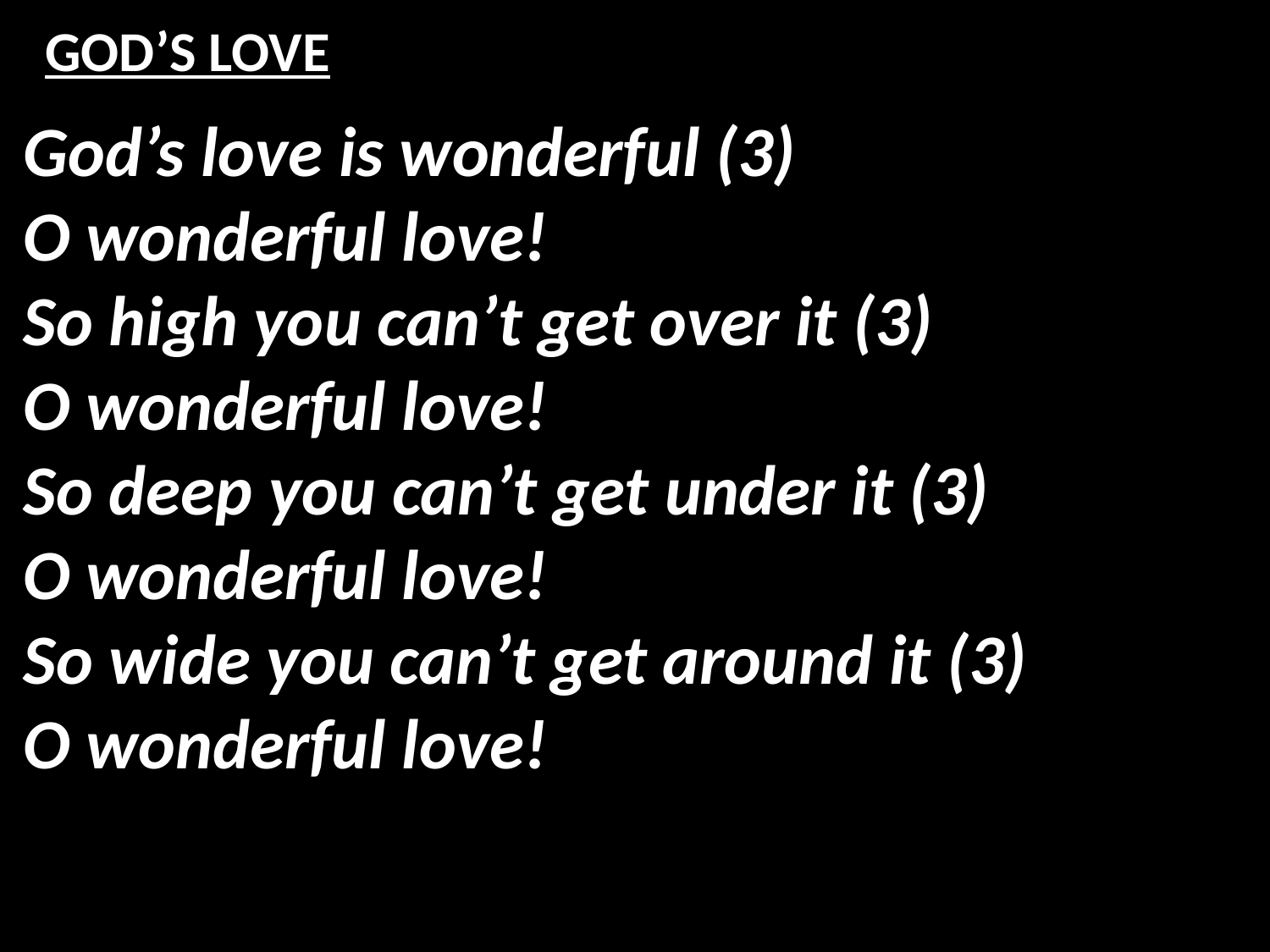

# GOD’S LOVE
God’s love is wonderful (3)
O wonderful love!
So high you can’t get over it (3)
O wonderful love!
So deep you can’t get under it (3)
O wonderful love!
So wide you can’t get around it (3)
O wonderful love!